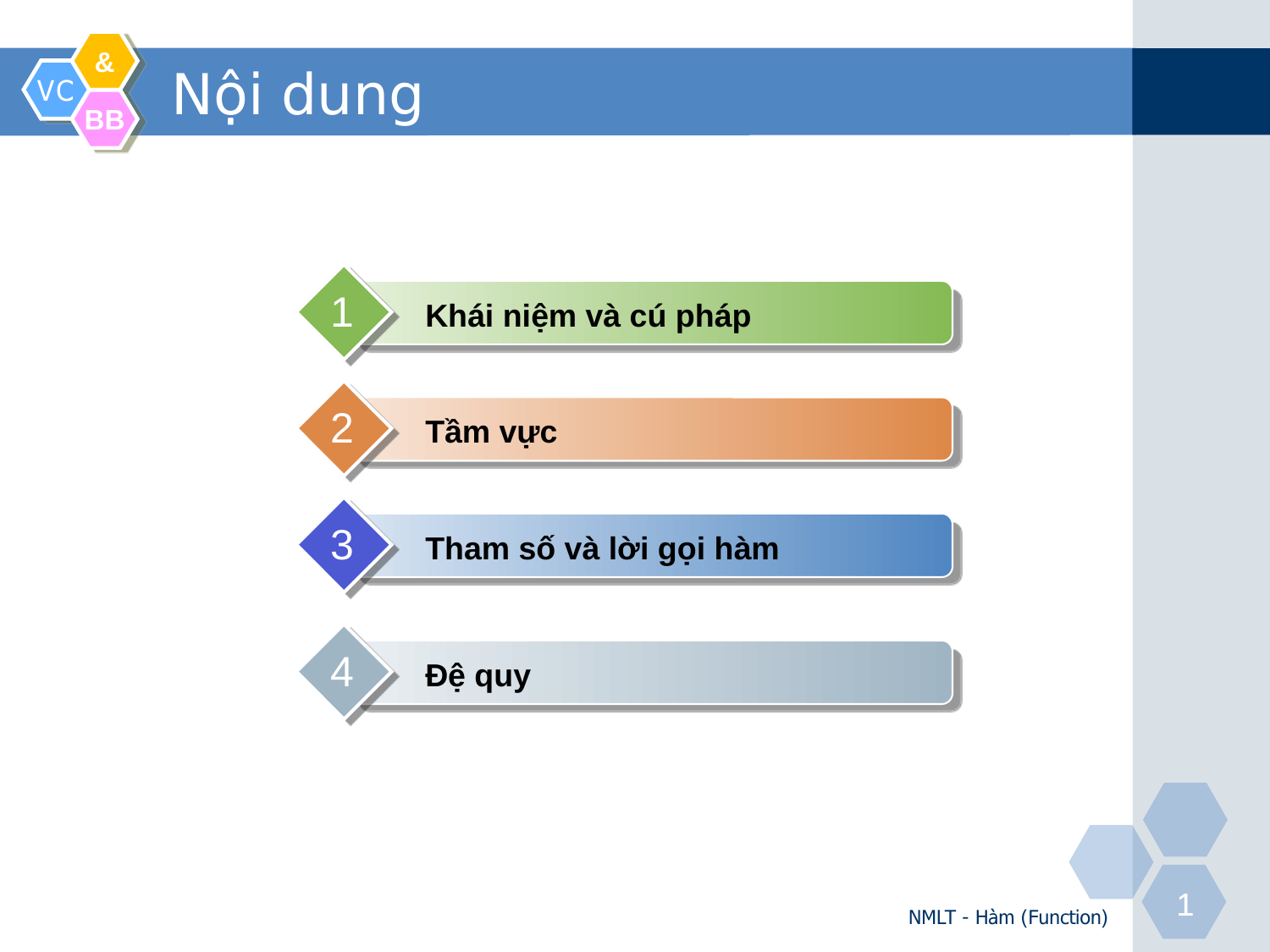

# Nội dung

1

Khái niệm và cú pháp

2

Tầm vực

3

Tham số và lời gọi hàm

4

Đệ quy
NMLT - Hàm (Function)